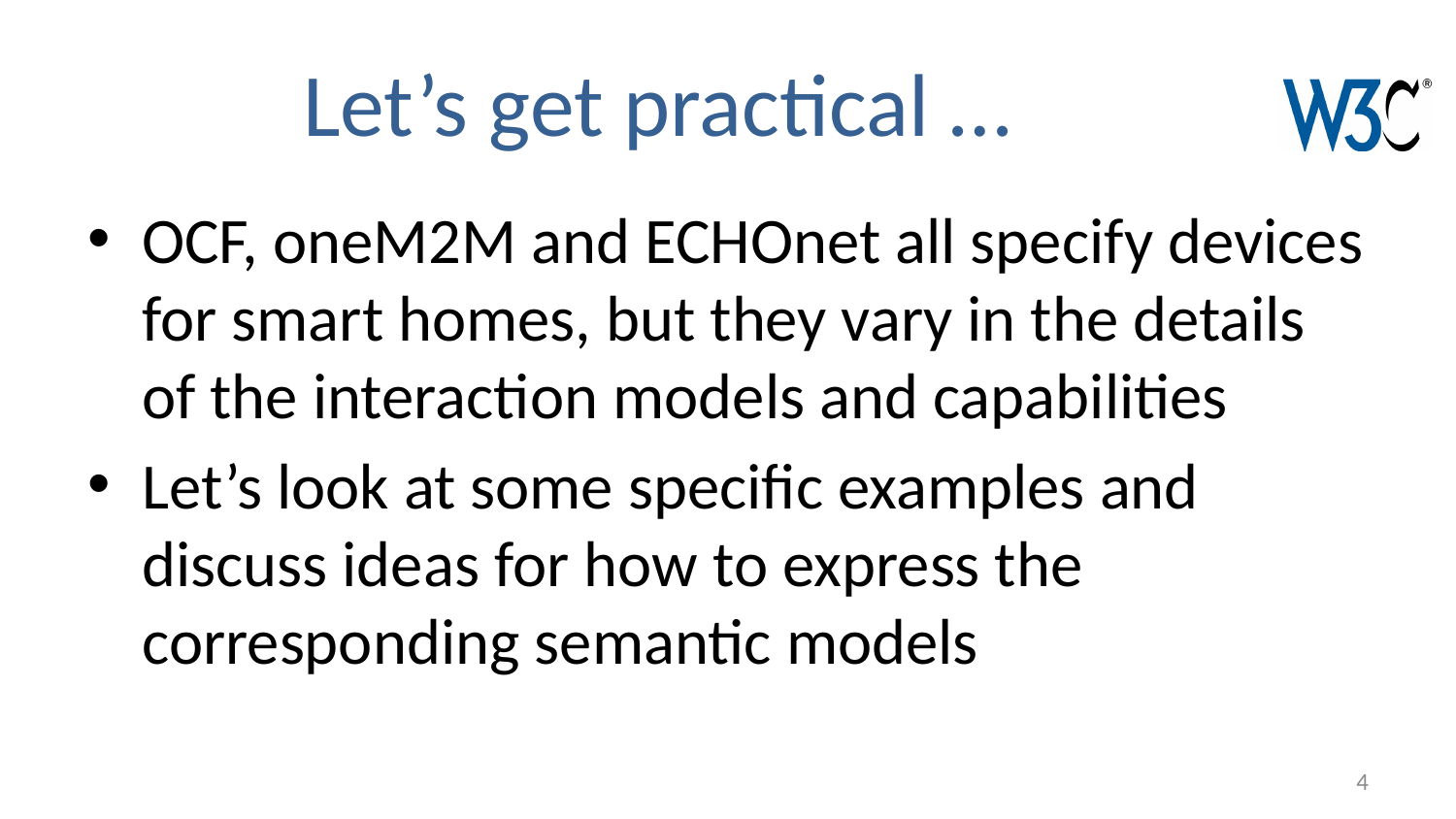

# Let’s get practical …
OCF, oneM2M and ECHOnet all specify devices for smart homes, but they vary in the details of the interaction models and capabilities
Let’s look at some specific examples and discuss ideas for how to express the corresponding semantic models
4